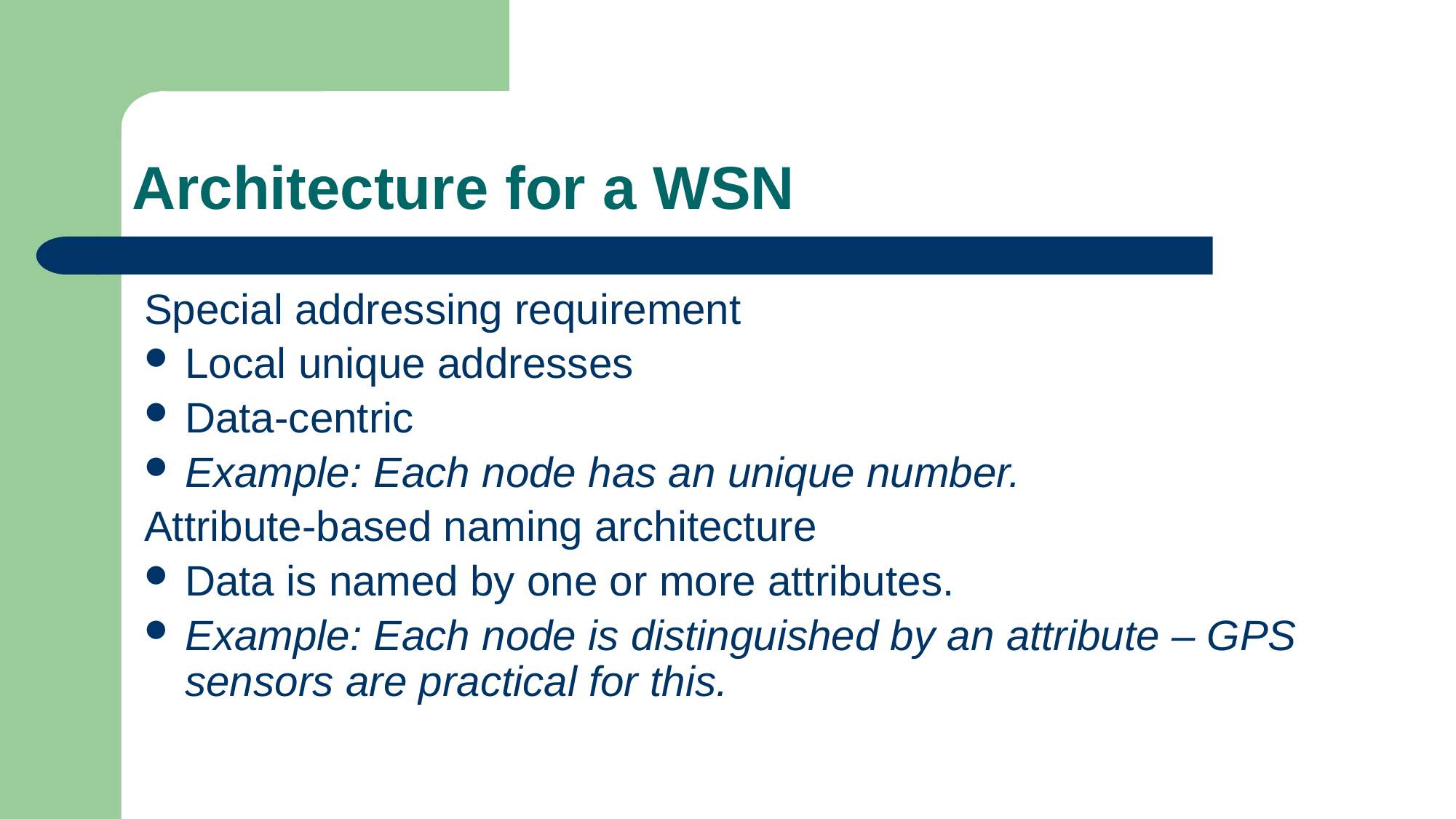

# Architecture for a WSN
Special addressing requirement
Local unique addresses
Data-centric
Example: Each node has an unique number.
Attribute-based naming architecture
Data is named by one or more attributes.
Example: Each node is distinguished by an attribute – GPS sensors are practical for this.